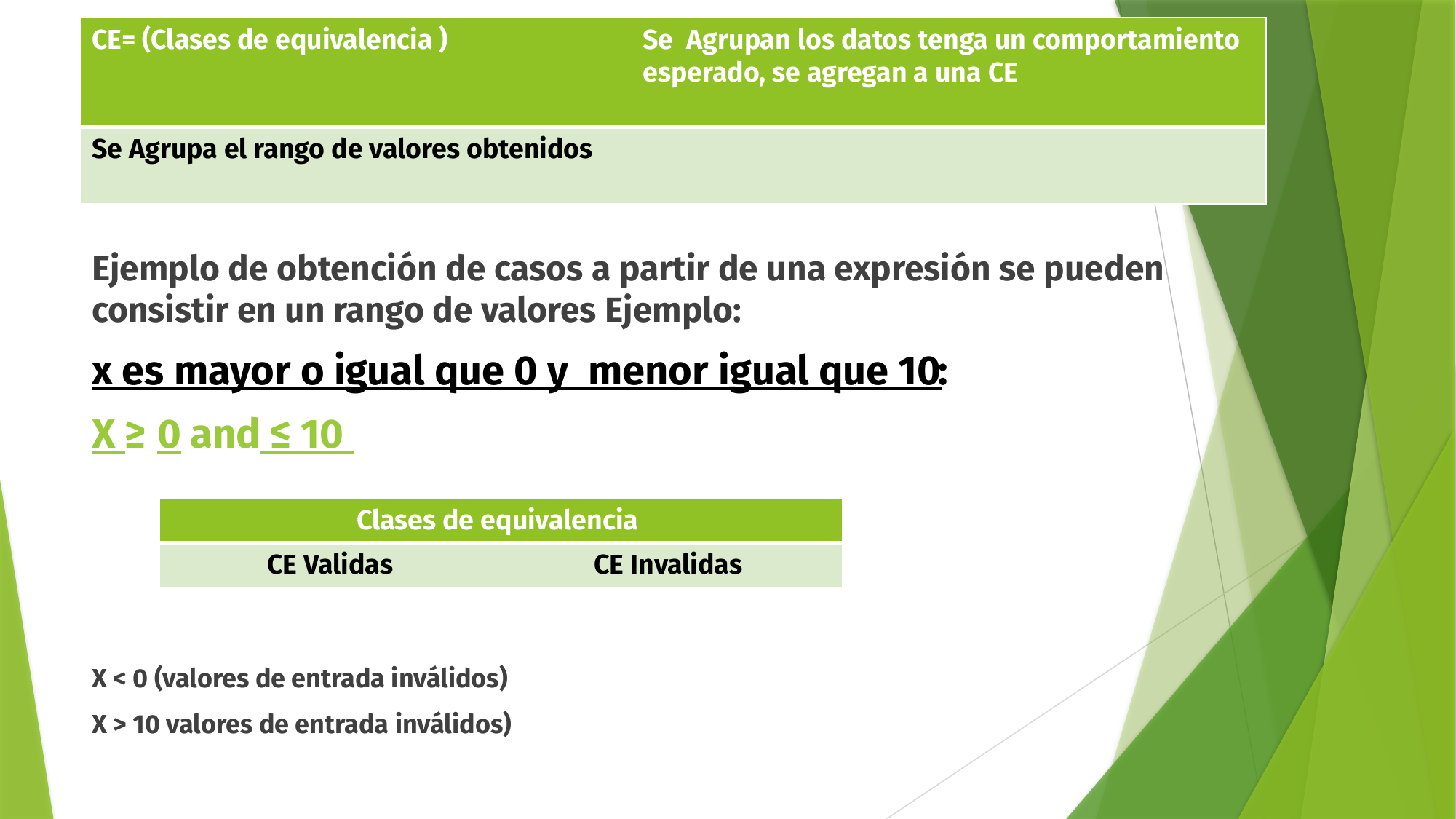

| CE= (Clases de equivalencia ) | Se Agrupan los datos tenga un comportamiento esperado, se agregan a una CE |
| --- | --- |
| Se Agrupa el rango de valores obtenidos |  |

Ejemplo de obtención de casos a partir de una expresión se pueden consistir en un rango de valores Ejemplo:
x es mayor o igual que 0 y  menor igual que 10:
X ≥ 0 and ≤ 10

X < 0 (valores de entrada inválidos)
X > 10 valores de entrada inválidos)

| Clases de equivalencia |  |
| --- | --- |
| CE Validas | CE Invalidas |